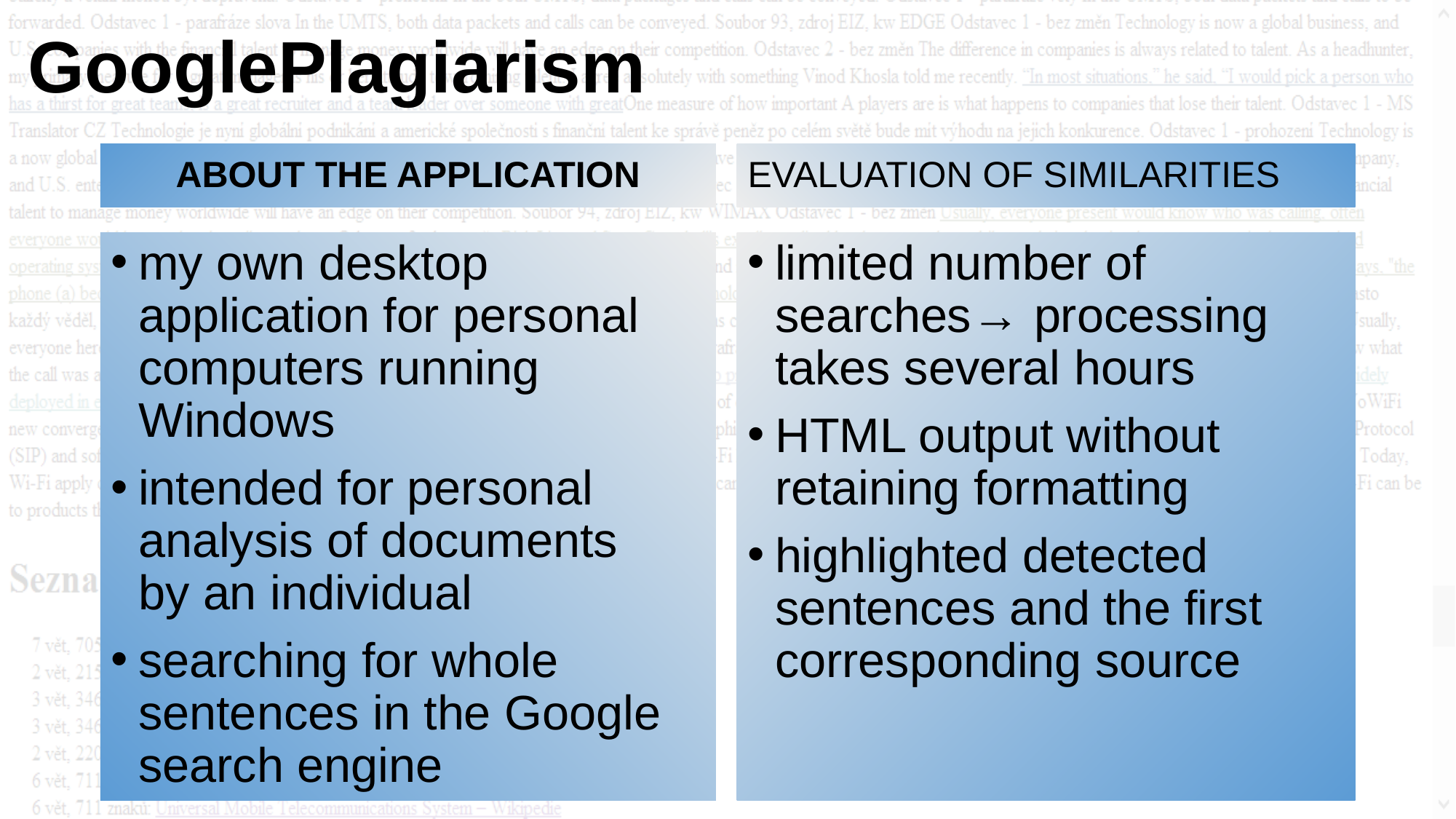

# GooglePlagiarism
EVALUATION OF SIMILARITIES
ABOUT THE APPLICATION
limited number of searches→ processing takes several hours
HTML output without retaining formatting
highlighted detected sentences and the first corresponding source

my own desktop application for personal computers running Windows
intended for personal analysis of documents
by an individual
searching for whole sentences in the Google search engine